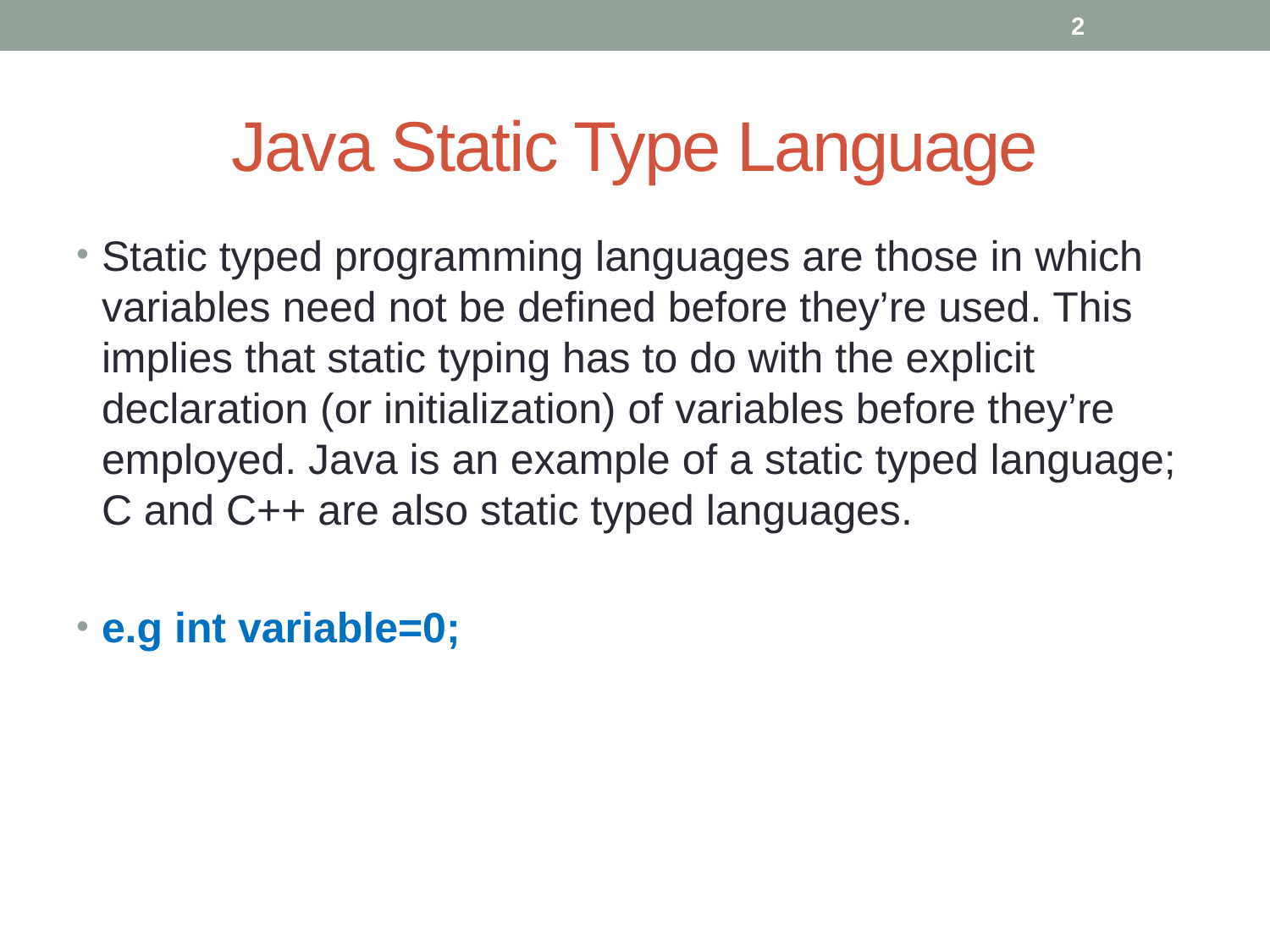

2
# Java Static Type Language
Static typed programming languages are those in which variables need not be defined before they’re used. This implies that static typing has to do with the explicit declaration (or initialization) of variables before they’re employed. Java is an example of a static typed language; C and C++ are also static typed languages.

e.g int variable=0;